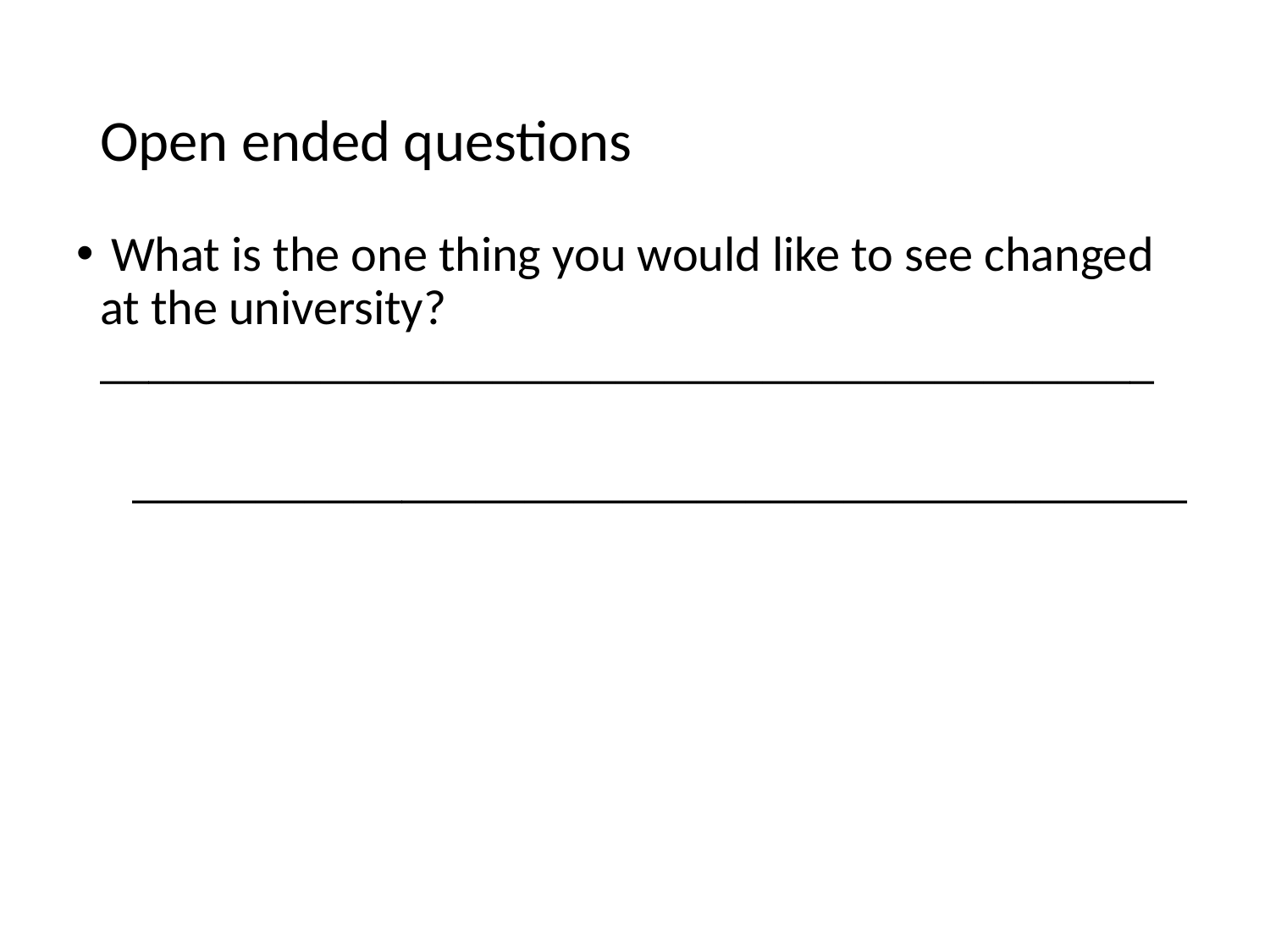

# Open ended questions
 What is the one thing you would like to see changed at the university? ___________________________________________
     ___________________________________________